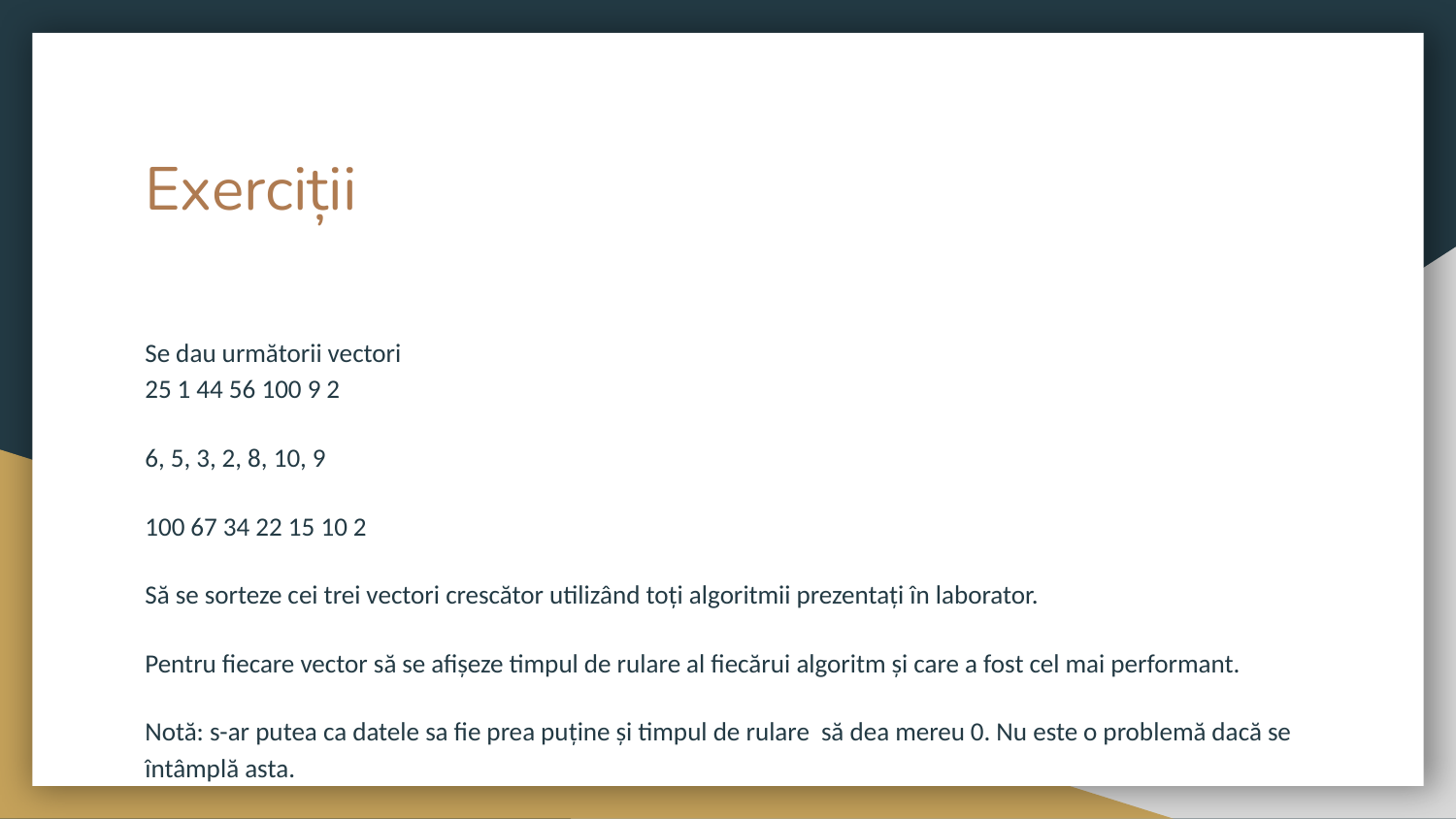

# Exerciții
Se dau următorii vectori
25 1 44 56 100 9 2
6, 5, 3, 2, 8, 10, 9
100 67 34 22 15 10 2
Să se sorteze cei trei vectori crescător utilizând toți algoritmii prezentați în laborator.
Pentru fiecare vector să se afișeze timpul de rulare al fiecărui algoritm și care a fost cel mai performant.
Notă: s-ar putea ca datele sa fie prea puține și timpul de rulare  să dea mereu 0. Nu este o problemă dacă se întâmplă asta.